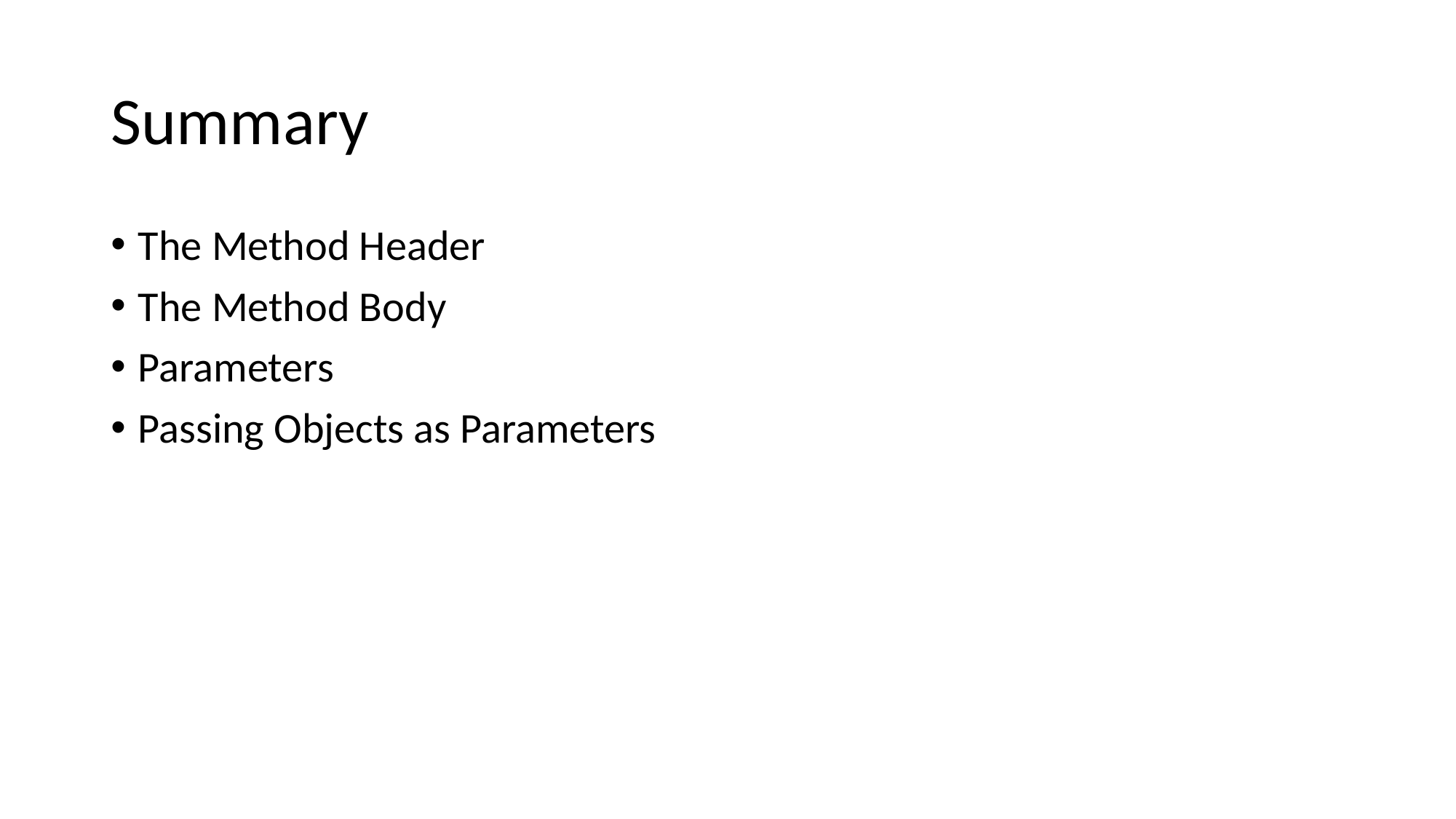

# Summary
The Method Header
The Method Body
Parameters
Passing Objects as Parameters